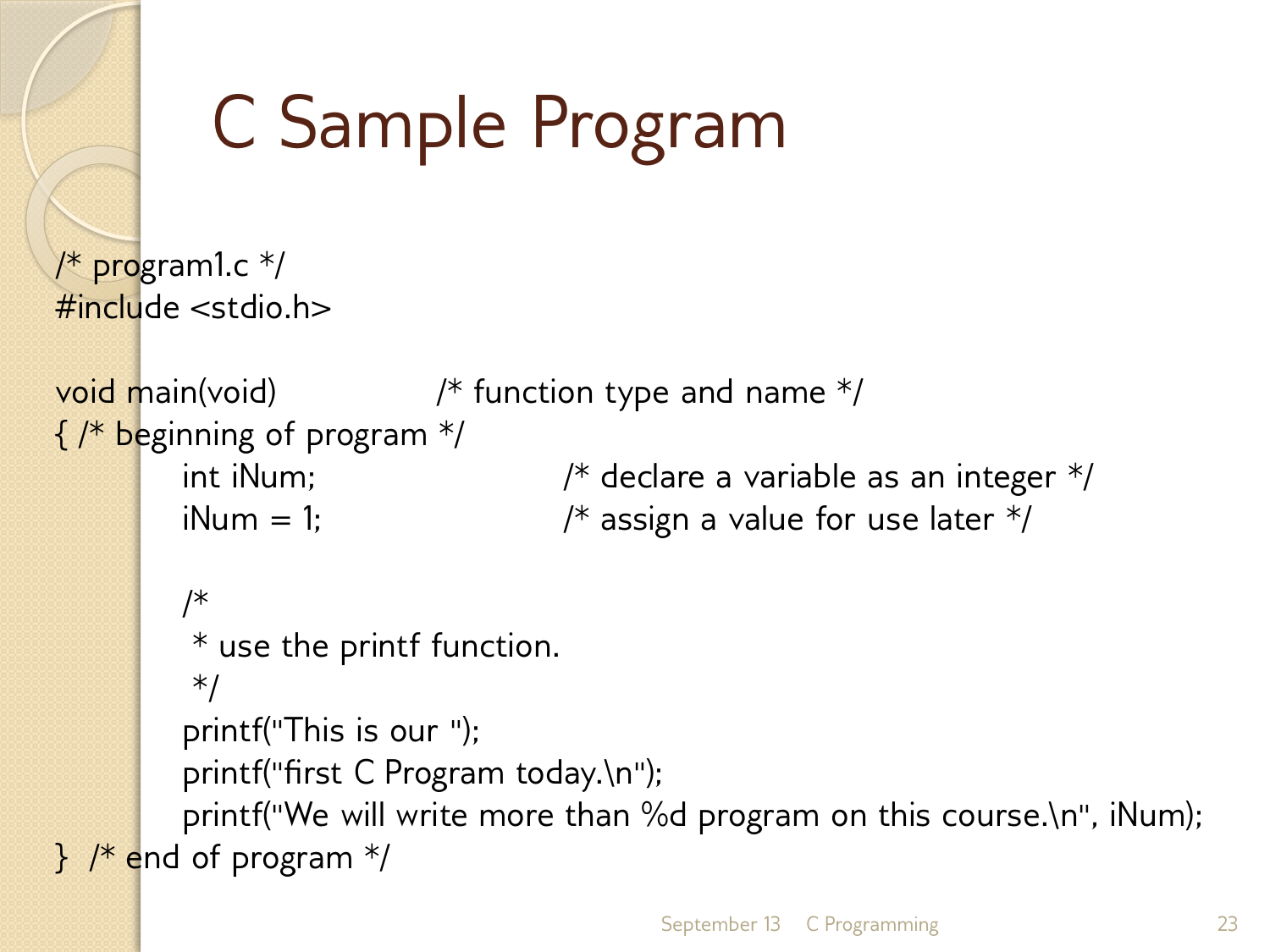

# C Sample Program
/* program1.c */
#include <stdio.h>

void main(void)		/* function type and name */
{ /* beginning of program */
	int iNum;		/* declare a variable as an integer */
	iNum = 1;		/* assign a value for use later */

	/*
	 * use the printf function.
	 */
	printf("This is our ");
	printf("first C Program today.\n");
	printf("We will write more than %d program on this course.\n", iNum);
}  /* end of program */
September 13
C Programming
23